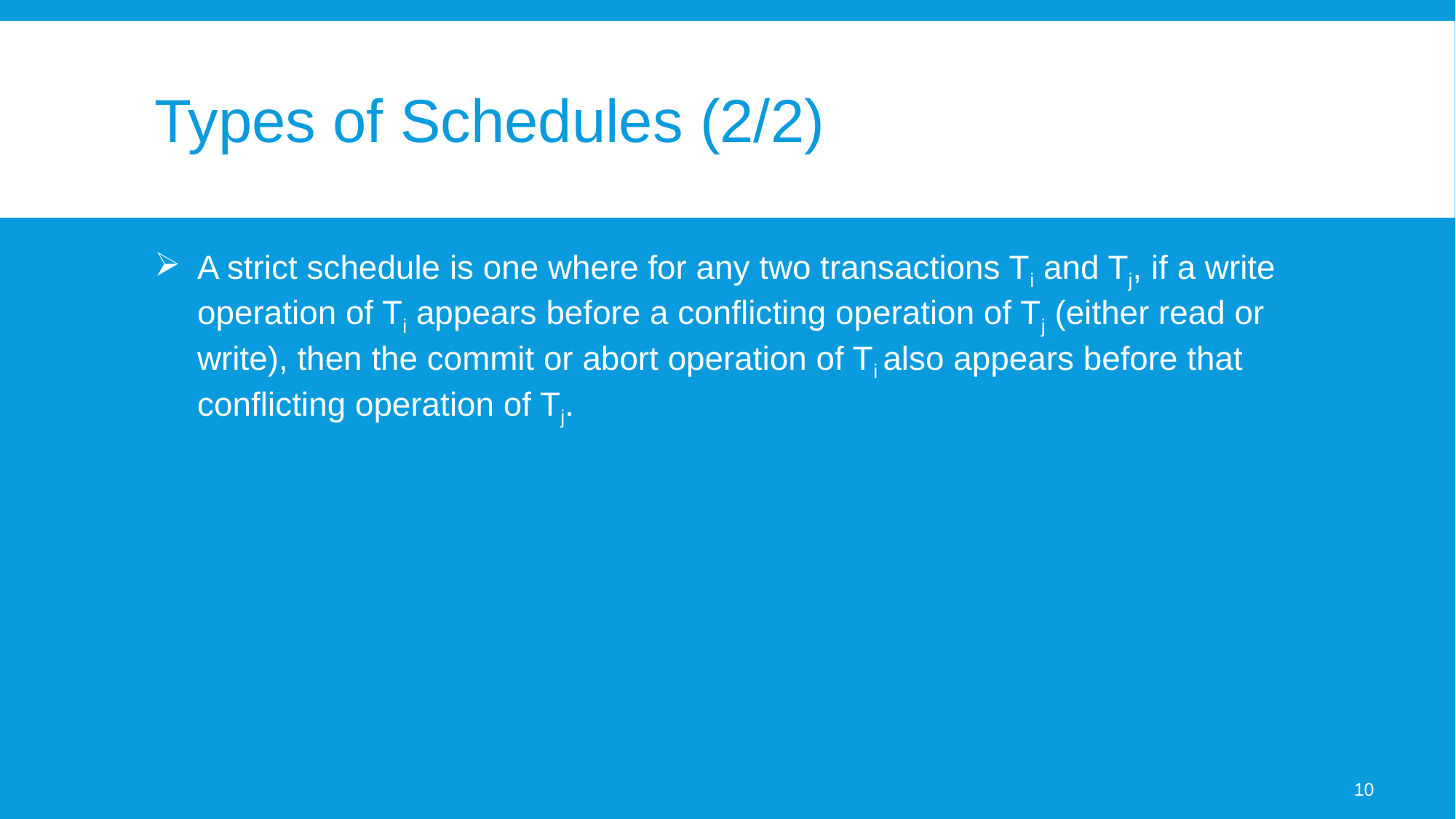

# Types of Schedules (2/2)
A strict schedule is one where for any two transactions Ti and Tj, if a write operation of Ti appears before a conflicting operation of Tj (either read or write), then the commit or abort operation of Ti also appears before that conflicting operation of Tj.
10